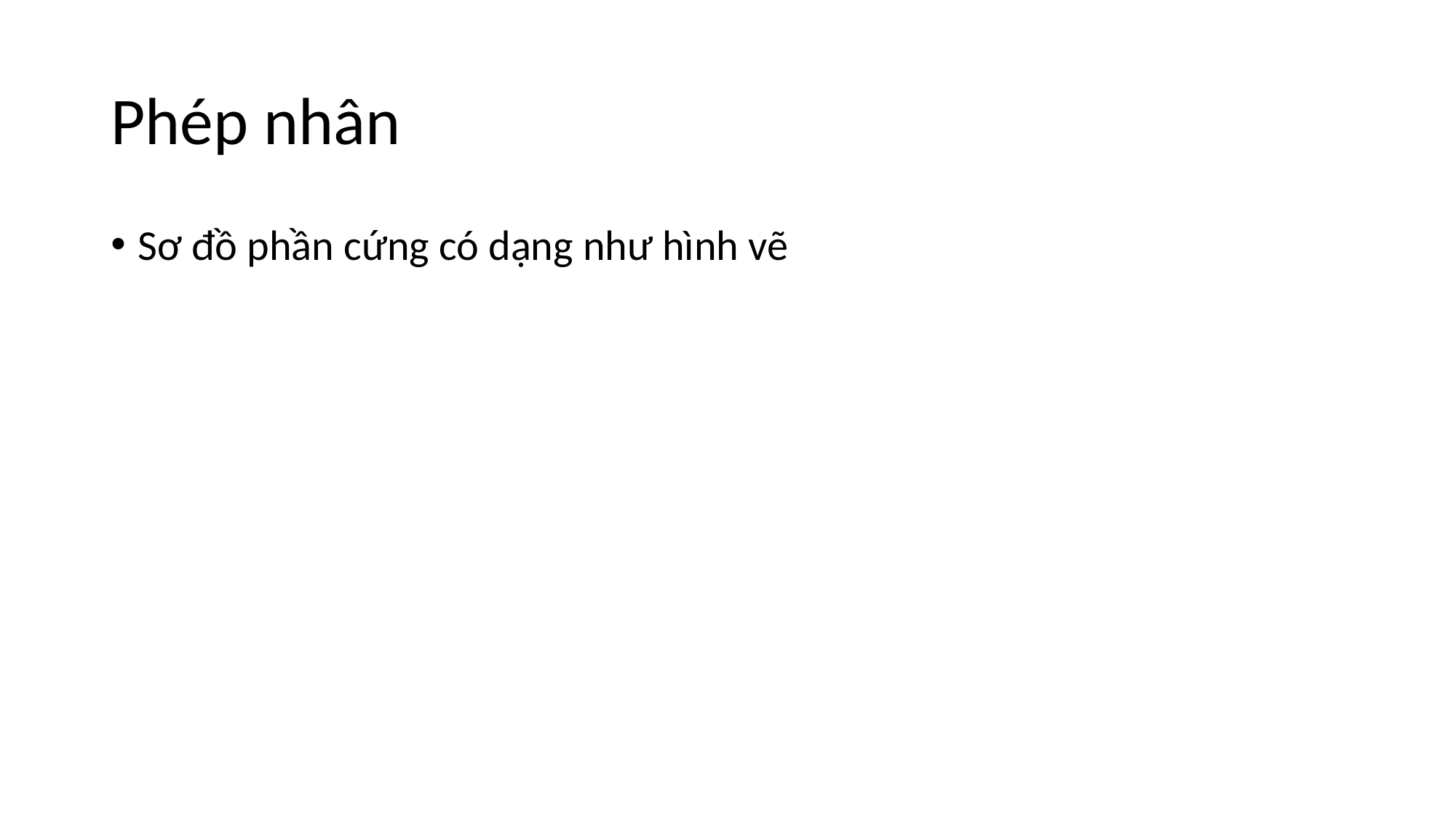

# Phép nhân
Sơ đồ phần cứng có dạng như hình vẽ